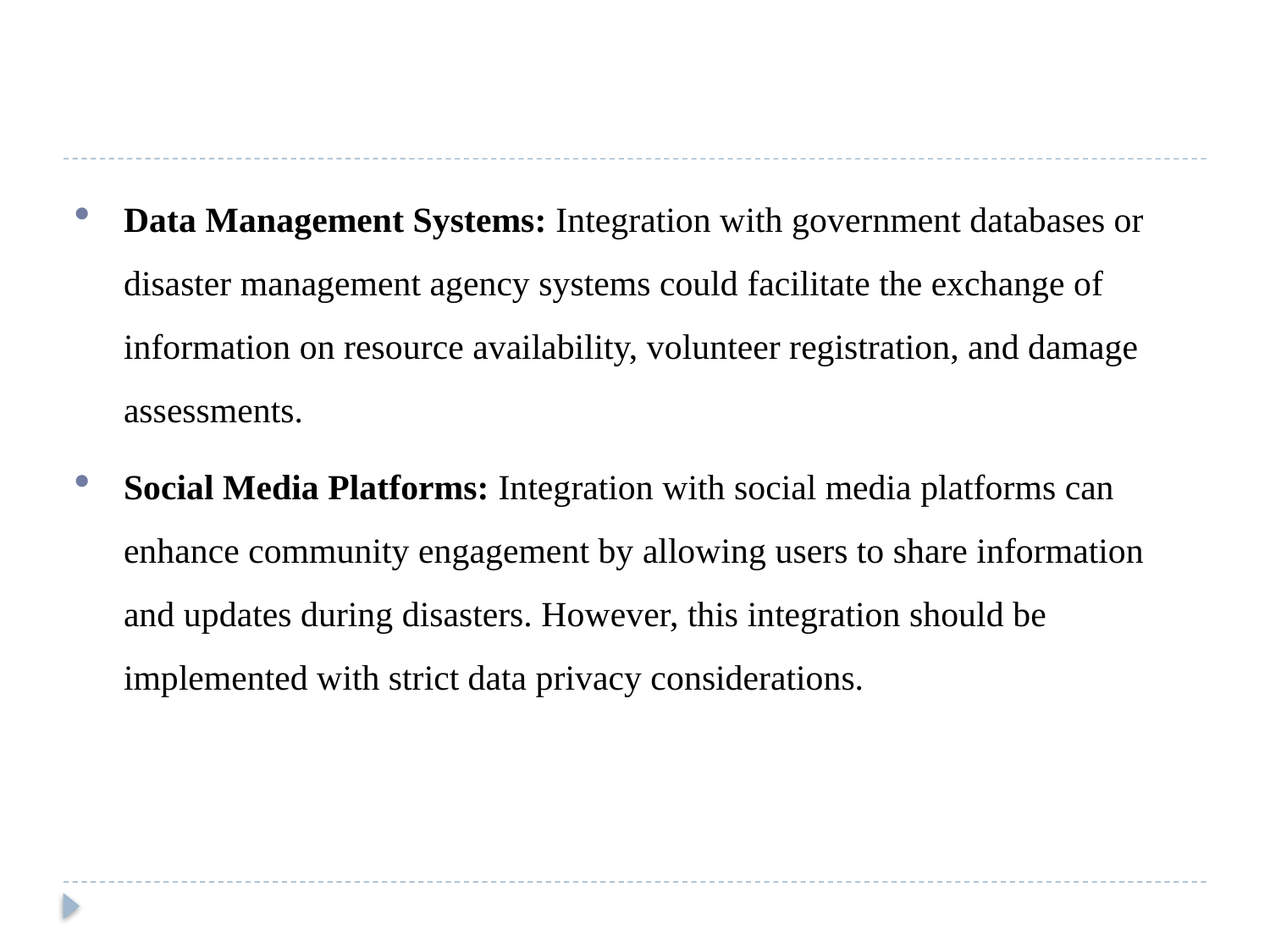

#
Data Management Systems: Integration with government databases or disaster management agency systems could facilitate the exchange of information on resource availability, volunteer registration, and damage assessments.
Social Media Platforms: Integration with social media platforms can enhance community engagement by allowing users to share information and updates during disasters. However, this integration should be implemented with strict data privacy considerations.